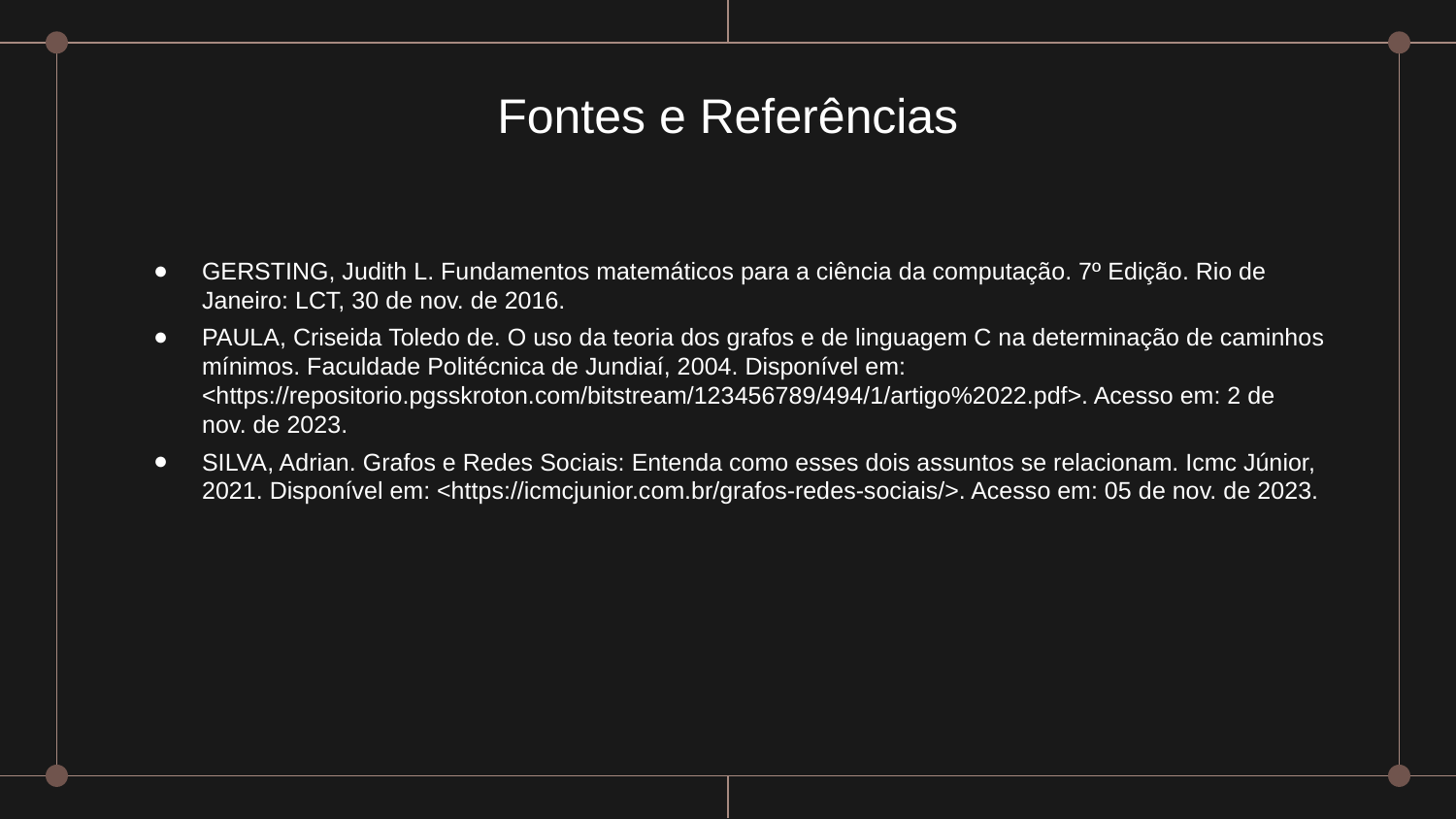

# Fontes e Referências
GERSTING, Judith L. Fundamentos matemáticos para a ciência da computação. 7º Edição. Rio de Janeiro: LCT, 30 de nov. de 2016.
PAULA, Criseida Toledo de. O uso da teoria dos grafos e de linguagem C na determinação de caminhos mínimos. Faculdade Politécnica de Jundiaí, 2004. Disponível em: <https://repositorio.pgsskroton.com/bitstream/123456789/494/1/artigo%2022.pdf>. Acesso em: 2 de nov. de 2023.
SILVA, Adrian. Grafos e Redes Sociais: Entenda como esses dois assuntos se relacionam. Icmc Júnior, 2021. Disponível em: <https://icmcjunior.com.br/grafos-redes-sociais/>. Acesso em: 05 de nov. de 2023.